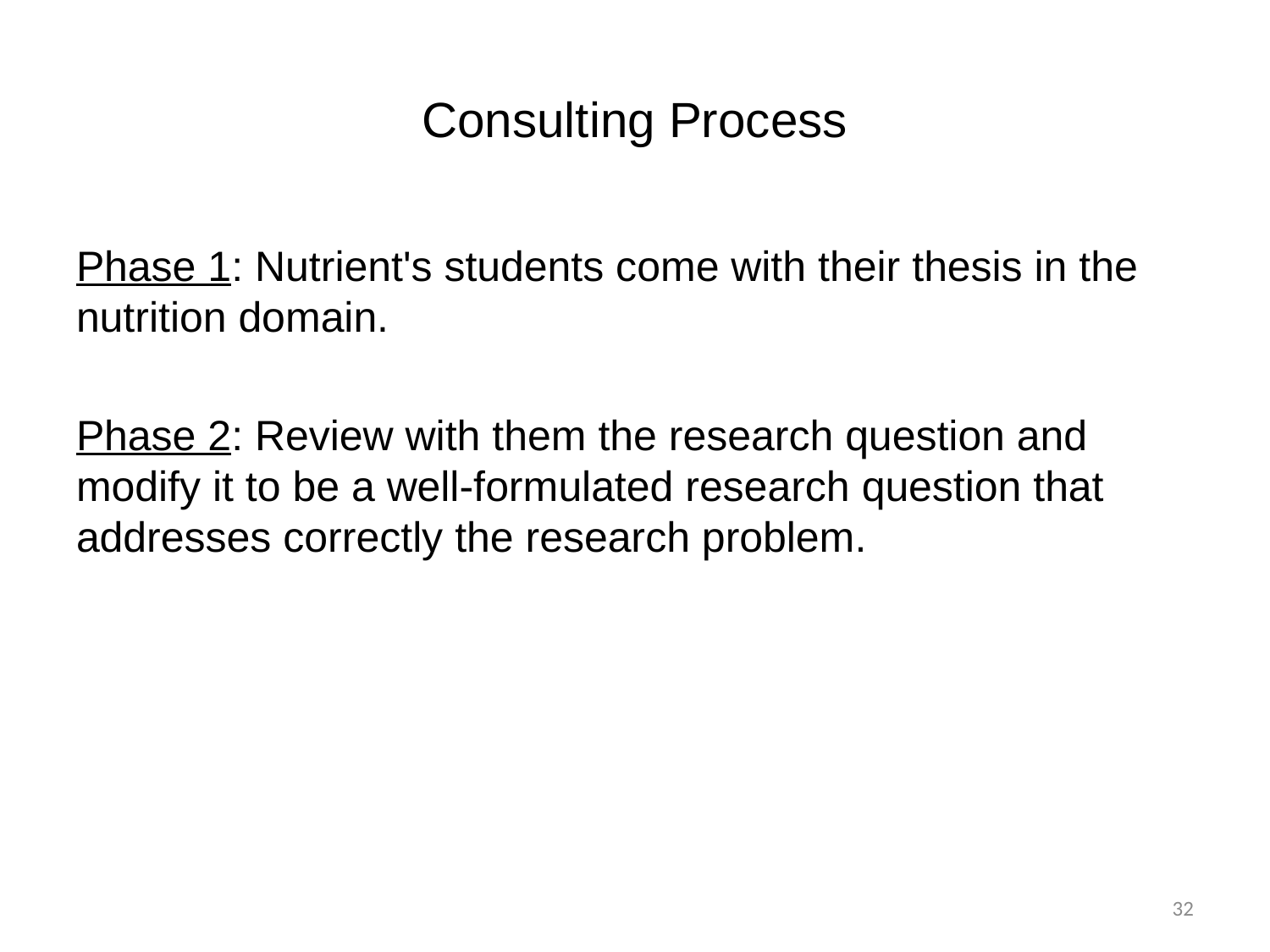

# Consulting Process
Phase 1: Nutrient's students come with their thesis in the nutrition domain.

Phase 2: Review with them the research question and modify it to be a well-formulated research question that addresses correctly the research problem.
32